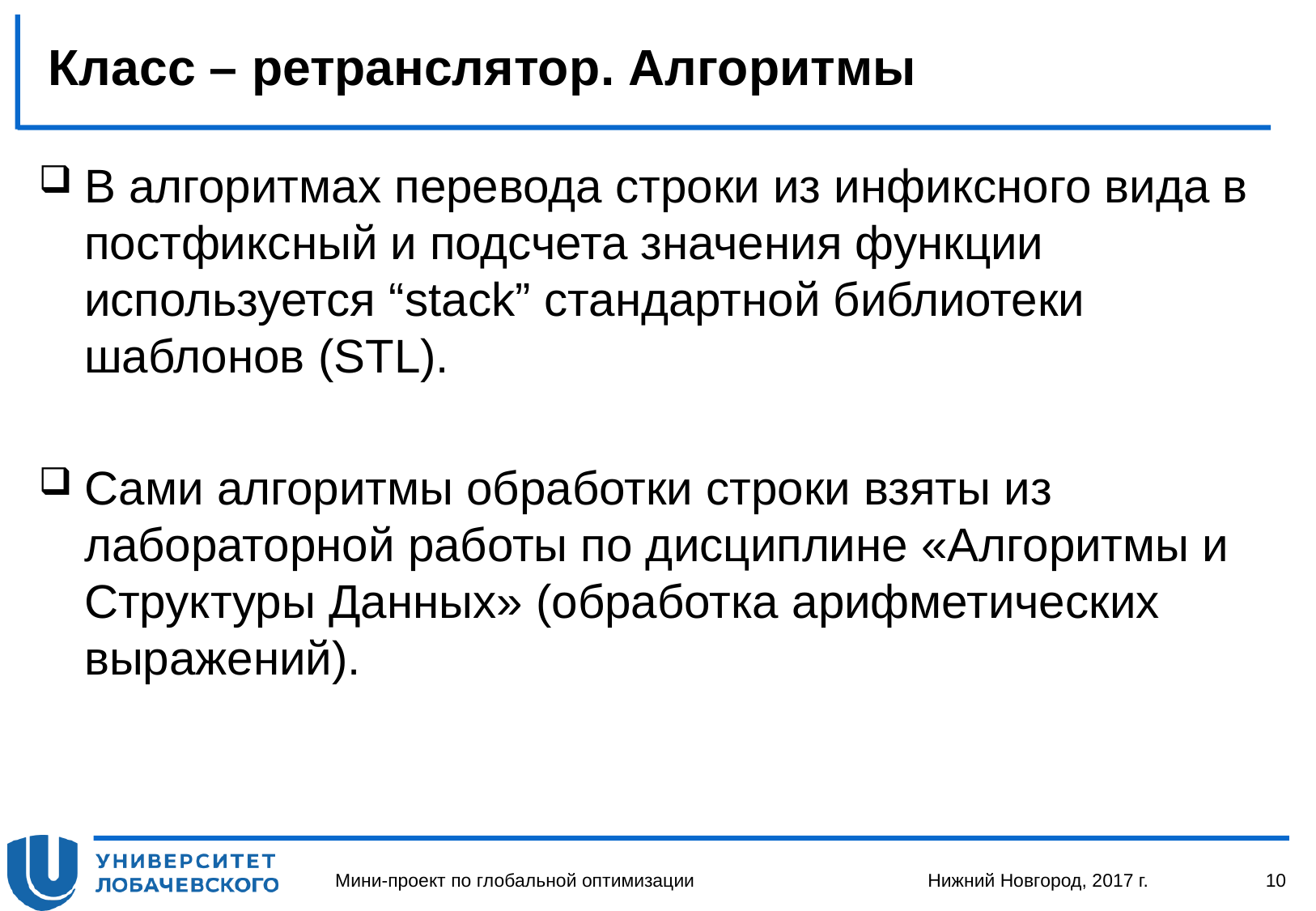

# Класс – ретранслятор. Алгоритмы
В алгоритмах перевода строки из инфиксного вида в постфиксный и подсчета значения функции используется “stack” стандартной библиотеки шаблонов (STL).

Сами алгоритмы обработки строки взяты из лабораторной работы по дисциплине «Алгоритмы и Структуры Данных» (обработка арифметических выражений).
Мини-проект по глобальной оптимизации
Нижний Новгород, 2017 г.
10